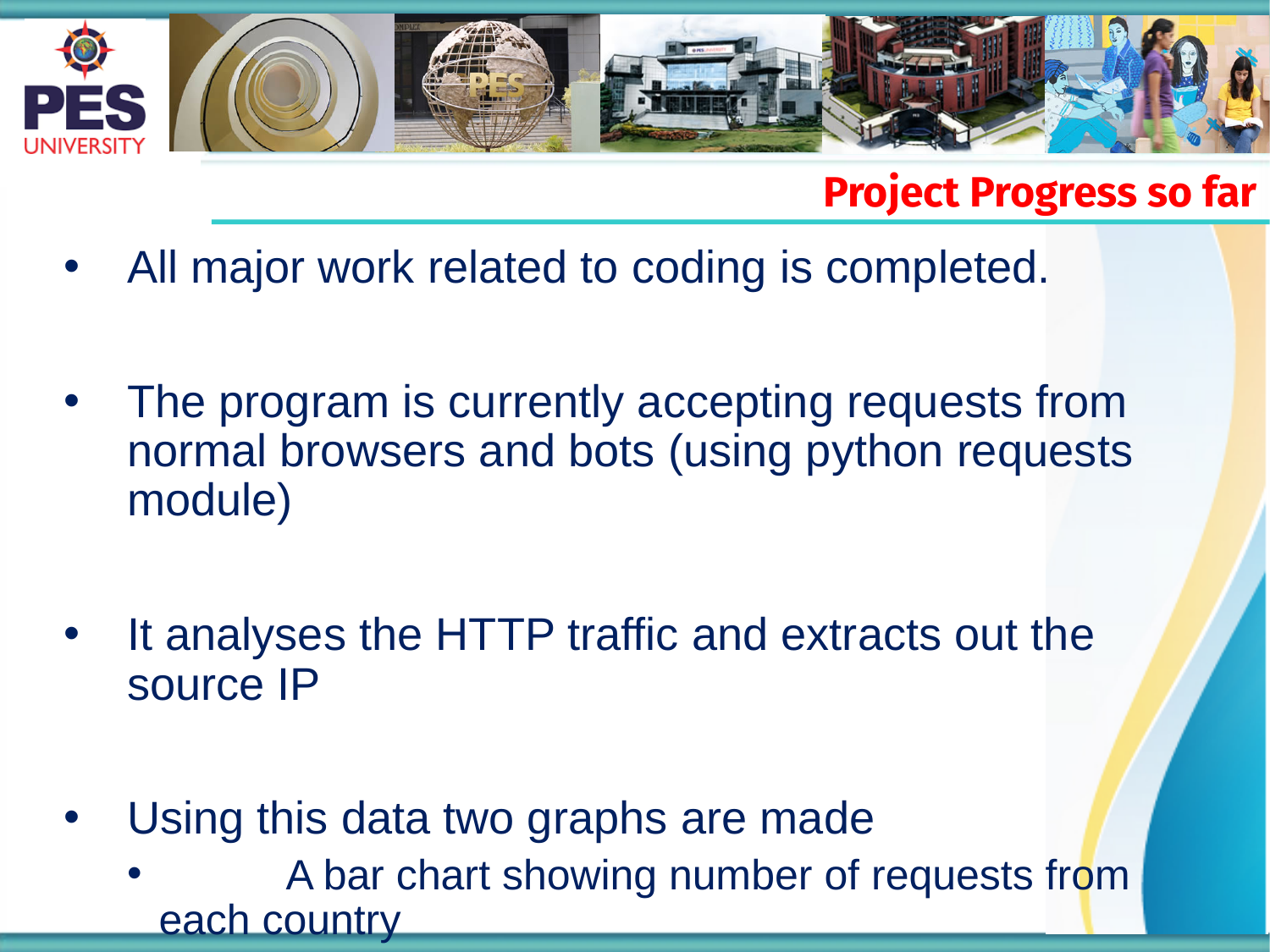

Project Progress so far

# All major work related to coding is completed.

The program is currently accepting requests from normal browsers and bots (using python requests module)

It analyses the HTTP traffic and extracts out the source IP

Using this data two graphs are made
  	A bar chart showing number of requests from each country
	A globe map of traffic sources